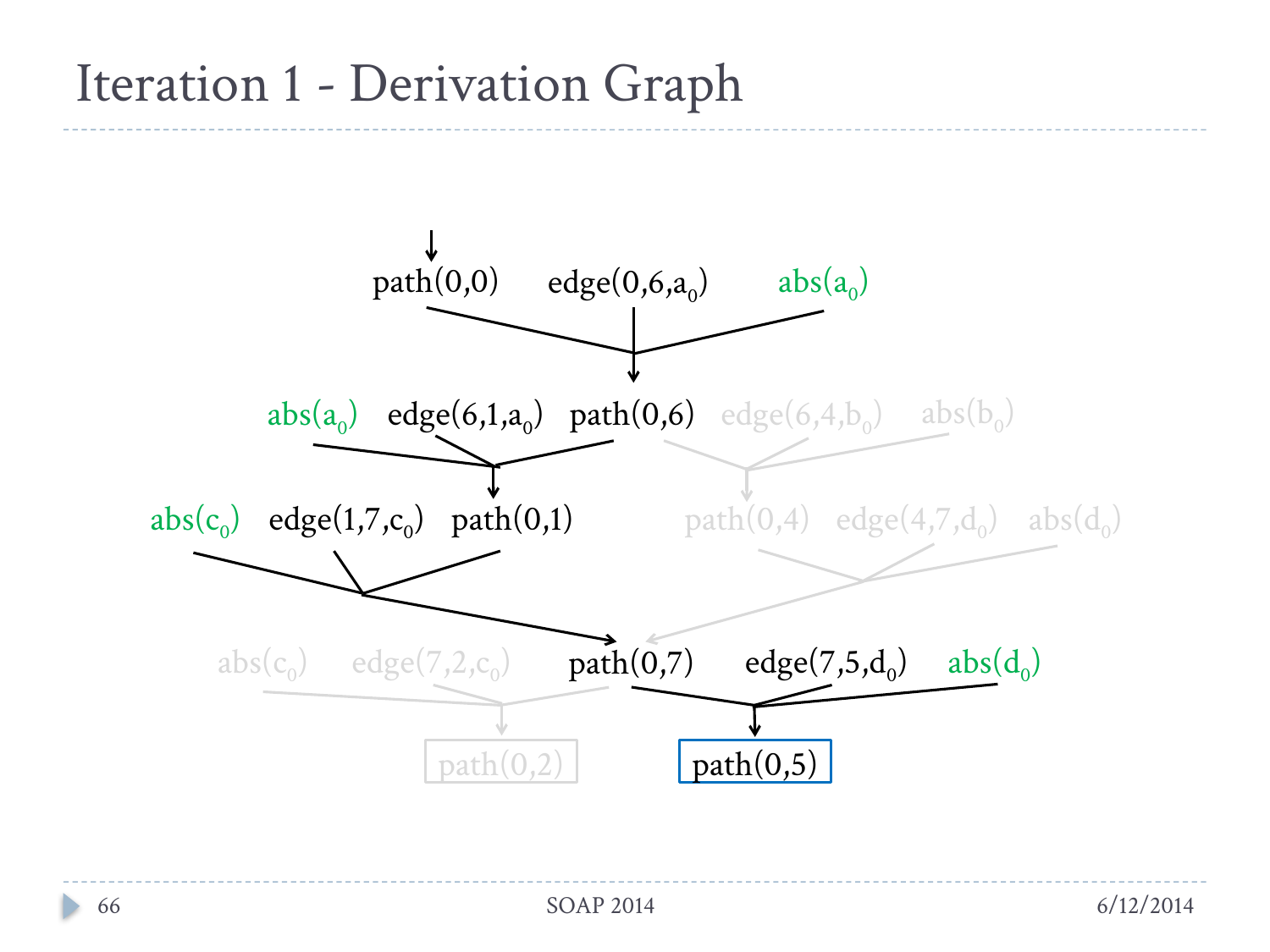

# Iteration 1 - Derivation Graph
abs(a0)
path(0,0)
edge(0,6,a0)
abs(b0)
edge(6,4,b0)
abs(a0)
edge(6,1,a0)
path(0,6)
abs(d0)
edge(4,7,d0)
edge(1,7,c0)
abs(c0)
path(0,4)
path(0,1)
abs(c0)
edge(7,2,c0)
edge(7,5,d0)
abs(d0)
path(0,7)
path(0,2)
path(0,5)
66
SOAP 2014
6/12/2014